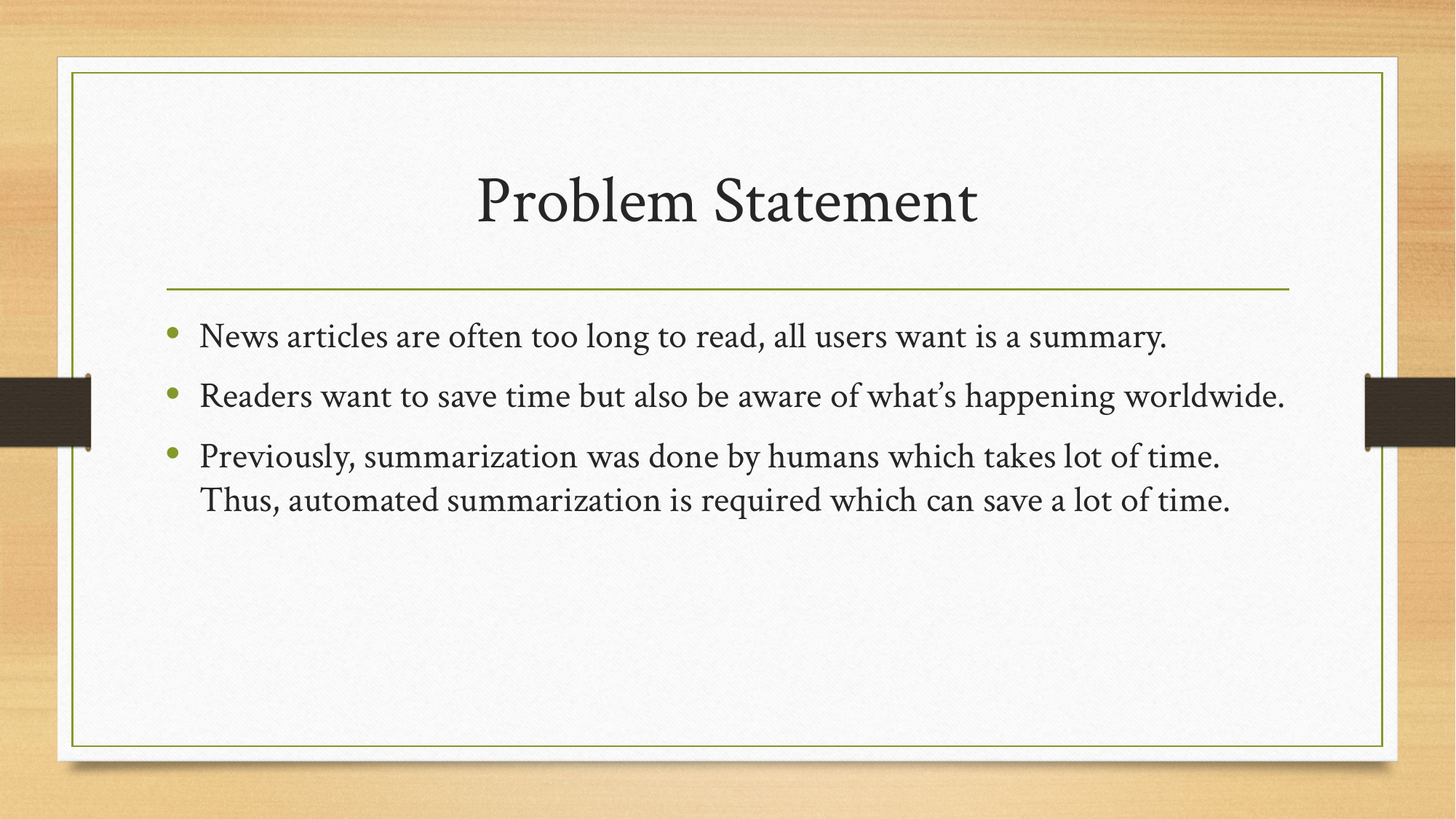

# Problem Statement
News articles are often too long to read, all users want is a summary.
Readers want to save time but also be aware of what’s happening worldwide.
Previously, summarization was done by humans which takes lot of time. Thus, automated summarization is required which can save a lot of time.